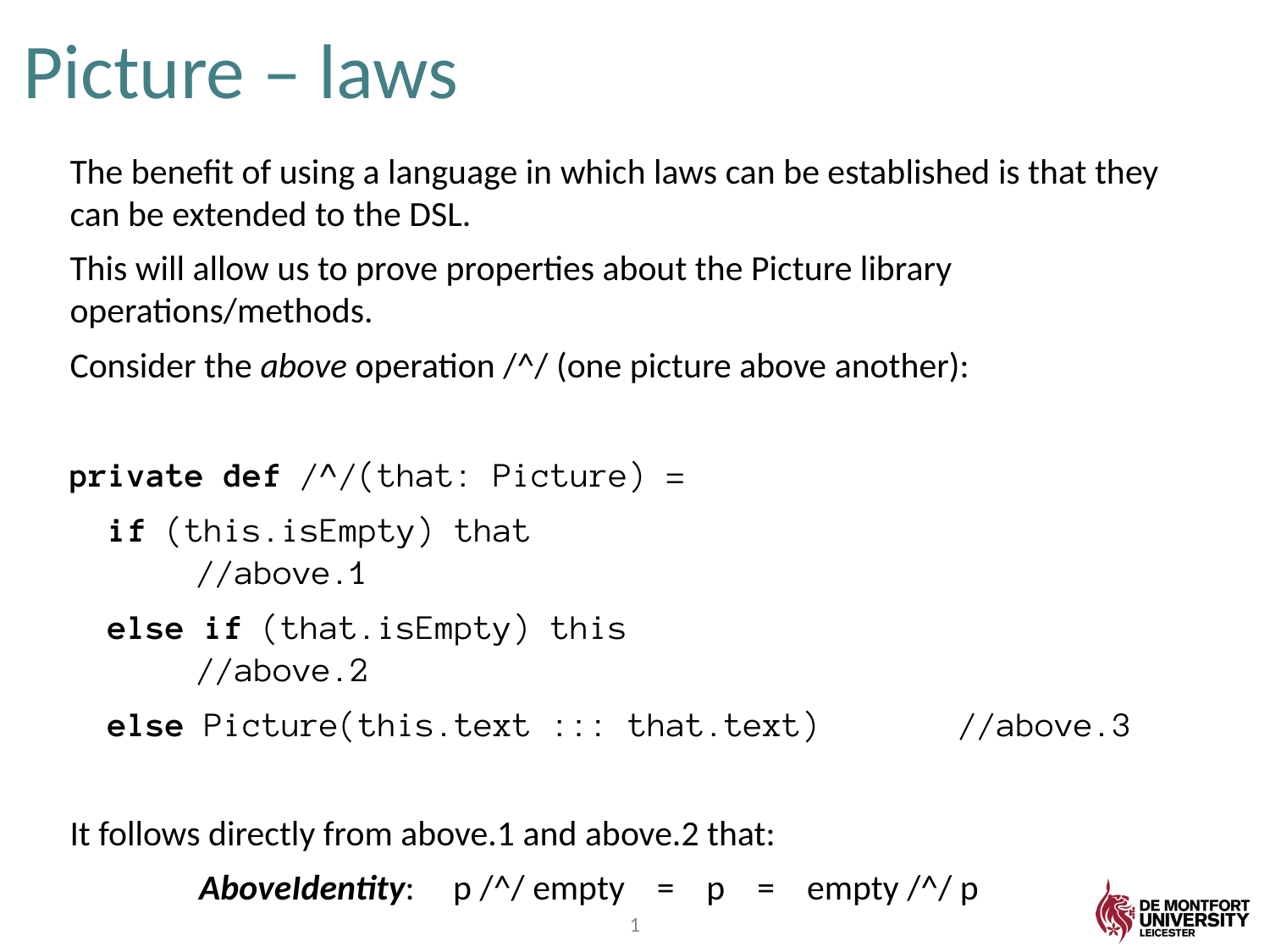

# Picture – laws
The benefit of using a language in which laws can be established is that they can be extended to the DSL.
This will allow us to prove properties about the Picture library operations/methods.
Consider the above operation /^/ (one picture above another):

private def /^/(that: Picture) =
  if (this.isEmpty) that						//above.1
  else if (that.isEmpty) this					//above.2
  else Picture(this.text ::: that.text)		//above.3

It follows directly from above.1 and above.2 that:
	AboveIdentity: 	p /^/ empty    =    p    =    empty /^/ p
1